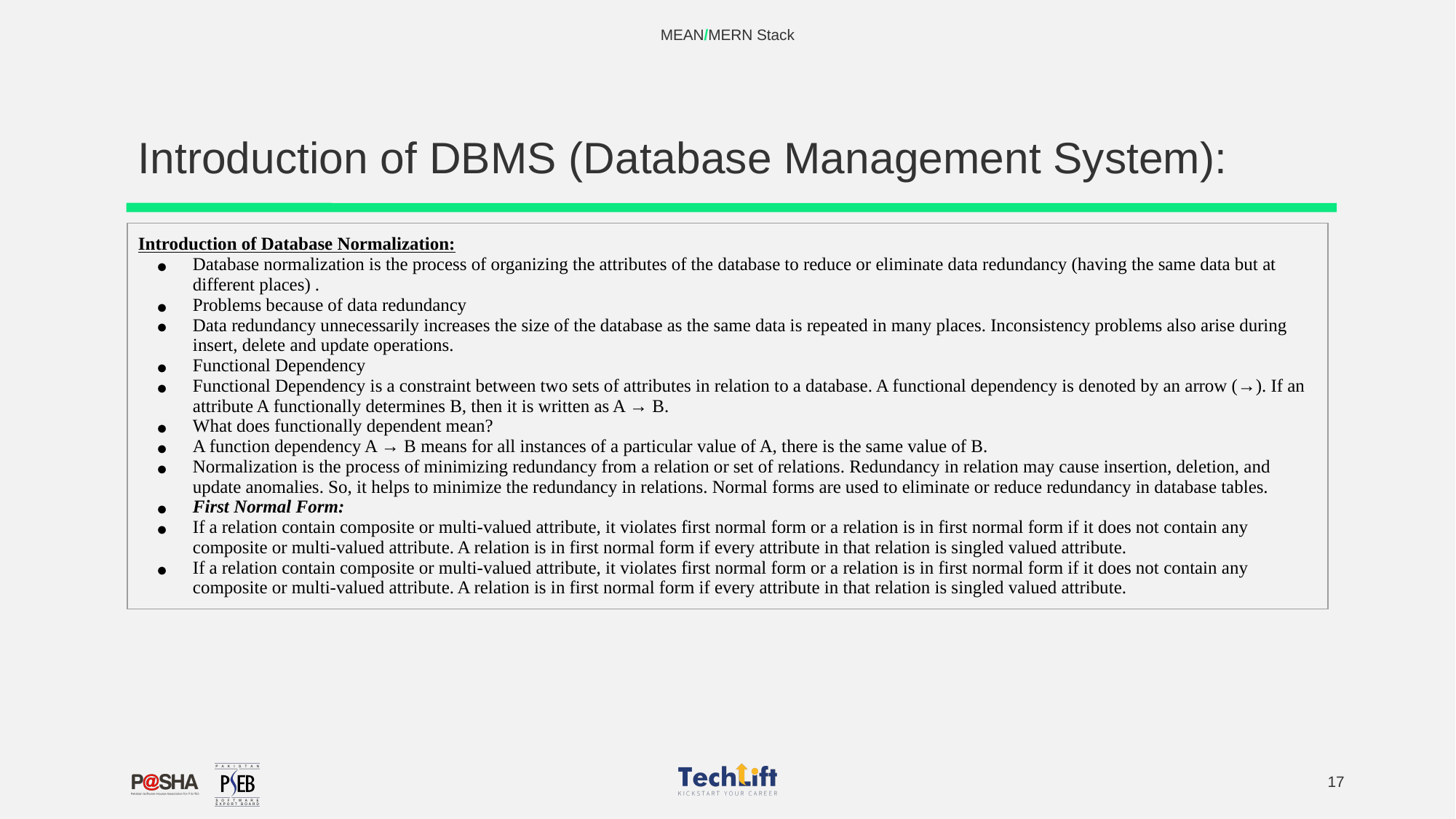

MEAN/MERN Stack
# Introduction of DBMS (Database Management System):
| Introduction of Database Normalization: Database normalization is the process of organizing the attributes of the database to reduce or eliminate data redundancy (having the same data but at different places) . Problems because of data redundancy Data redundancy unnecessarily increases the size of the database as the same data is repeated in many places. Inconsistency problems also arise during insert, delete and update operations. Functional Dependency Functional Dependency is a constraint between two sets of attributes in relation to a database. A functional dependency is denoted by an arrow (→). If an attribute A functionally determines B, then it is written as A → B. What does functionally dependent mean? A function dependency A → B means for all instances of a particular value of A, there is the same value of B. Normalization is the process of minimizing redundancy from a relation or set of relations. Redundancy in relation may cause insertion, deletion, and update anomalies. So, it helps to minimize the redundancy in relations. Normal forms are used to eliminate or reduce redundancy in database tables. First Normal Form: If a relation contain composite or multi-valued attribute, it violates first normal form or a relation is in first normal form if it does not contain any composite or multi-valued attribute. A relation is in first normal form if every attribute in that relation is singled valued attribute. If a relation contain composite or multi-valued attribute, it violates first normal form or a relation is in first normal form if it does not contain any composite or multi-valued attribute. A relation is in first normal form if every attribute in that relation is singled valued attribute. |
| --- |
17